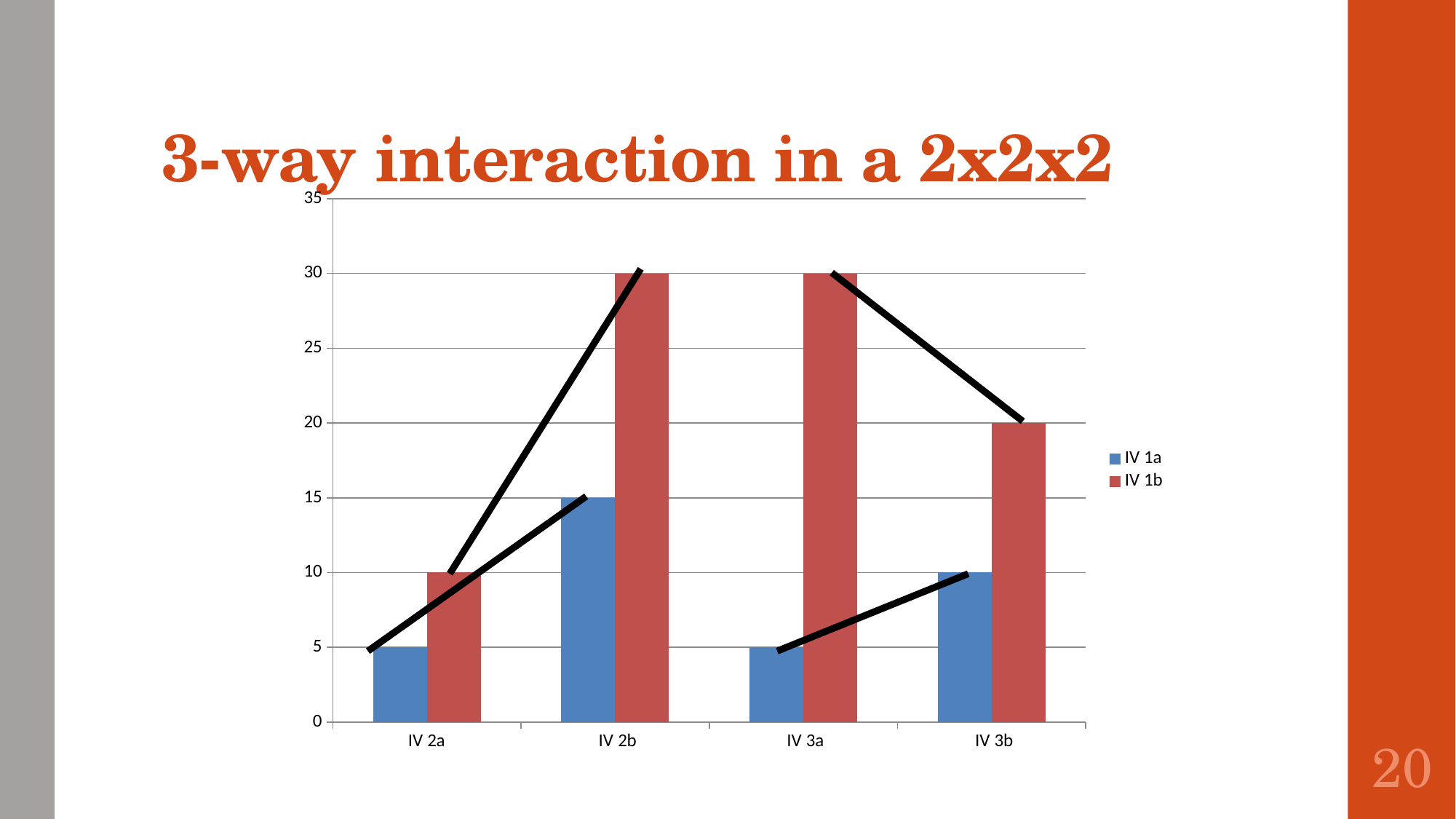

# 3-way interaction in a 2x2x2

### Chart

| Category |  |  |
|---|---|---|
| IV 2a | 5.0 | 10.0 |
|  IV 2b | 15.0 | 30.0 |
|  IV 3a | 5.0 | 30.0 |
|  IV 3b | 10.0 | 20.0 |
20